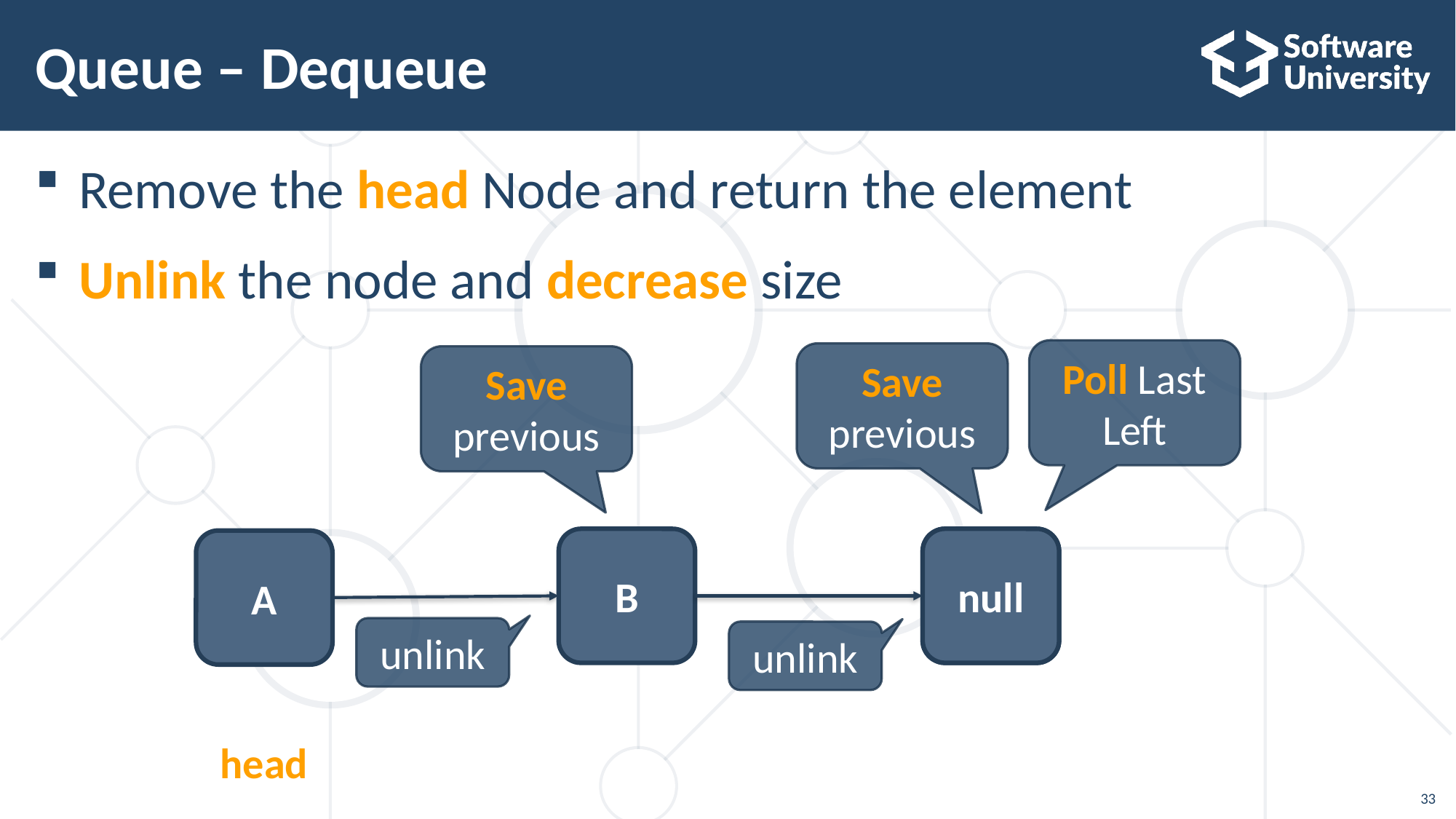

# Queue – Dequeue
Remove the head Node and return the element
Unlink the node and decrease size
Poll Last Left
Save previous
Save previous
null
B
C
A
unlink
unlink
head
33